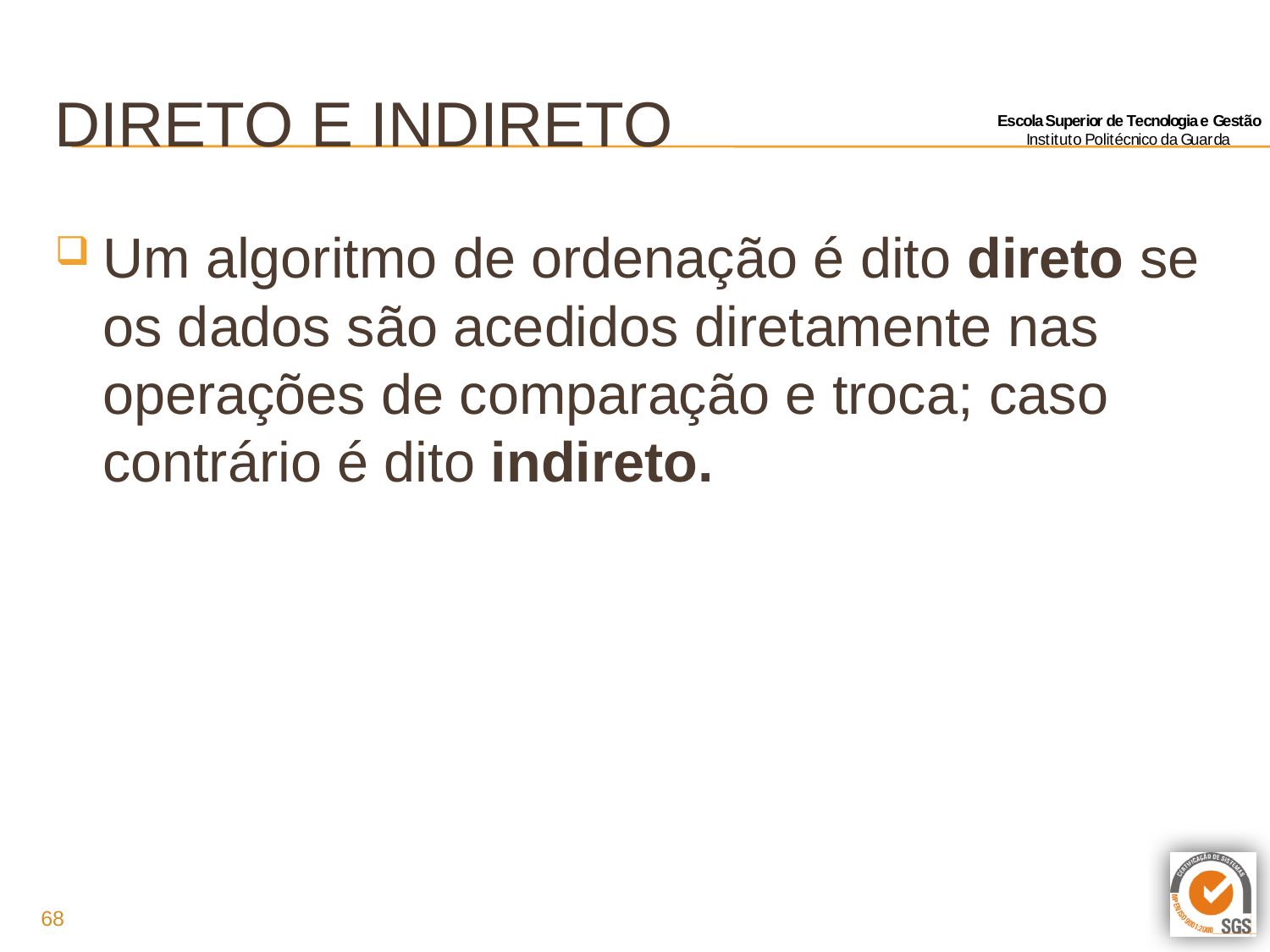

# direto e Indireto
Um algoritmo de ordenação é dito direto se os dados são acedidos diretamente nas operações de comparação e troca; caso contrário é dito indireto.
68